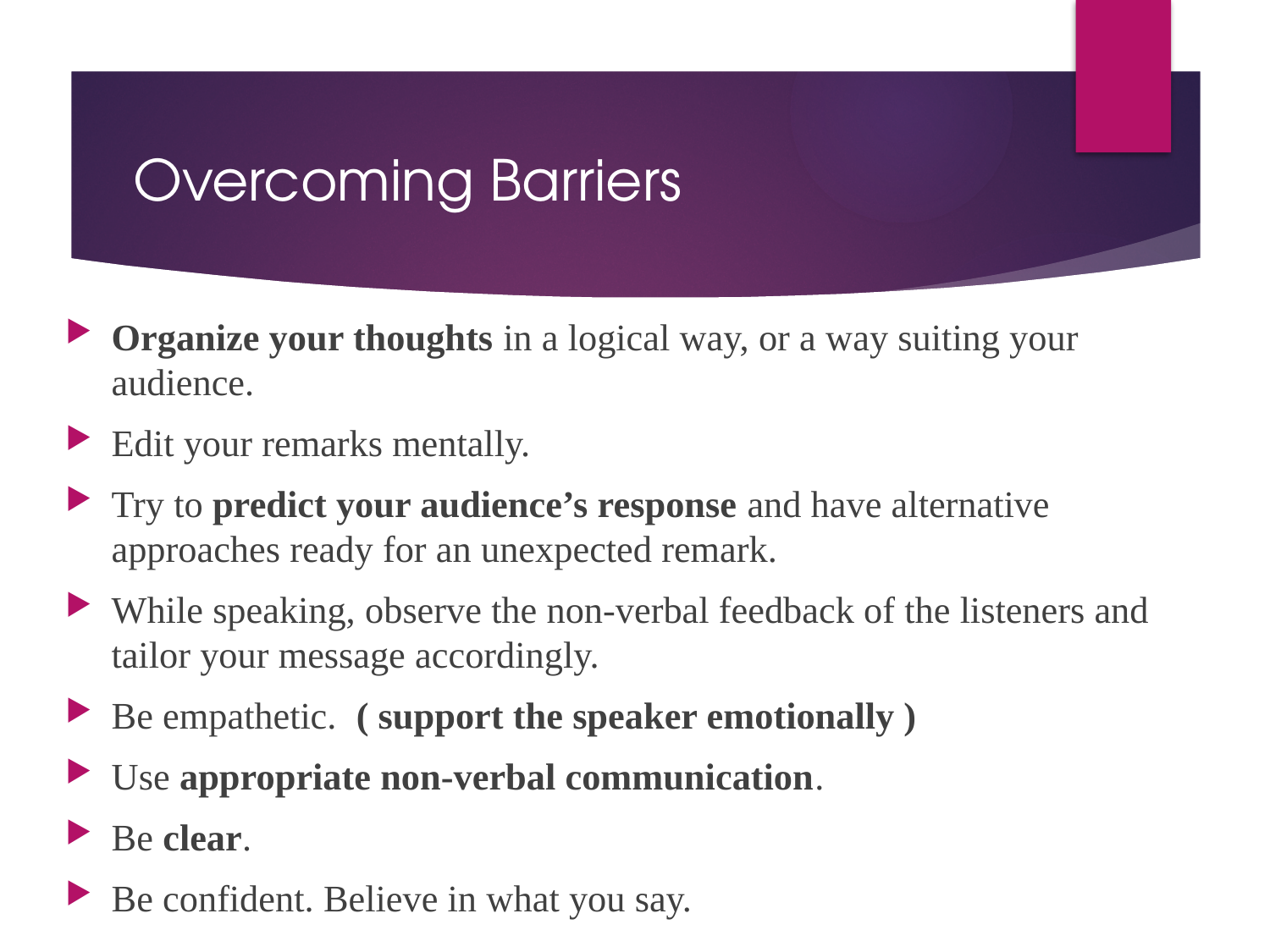

# Overcoming Barriers
Organize your thoughts in a logical way, or a way suiting your audience.
Edit your remarks mentally.
Try to predict your audience’s response and have alternative approaches ready for an unexpected remark.
While speaking, observe the non-verbal feedback of the listeners and tailor your message accordingly.
Be empathetic.  ( support the speaker emotionally )
Use appropriate non-verbal communication.
Be clear.
Be confident. Believe in what you say.